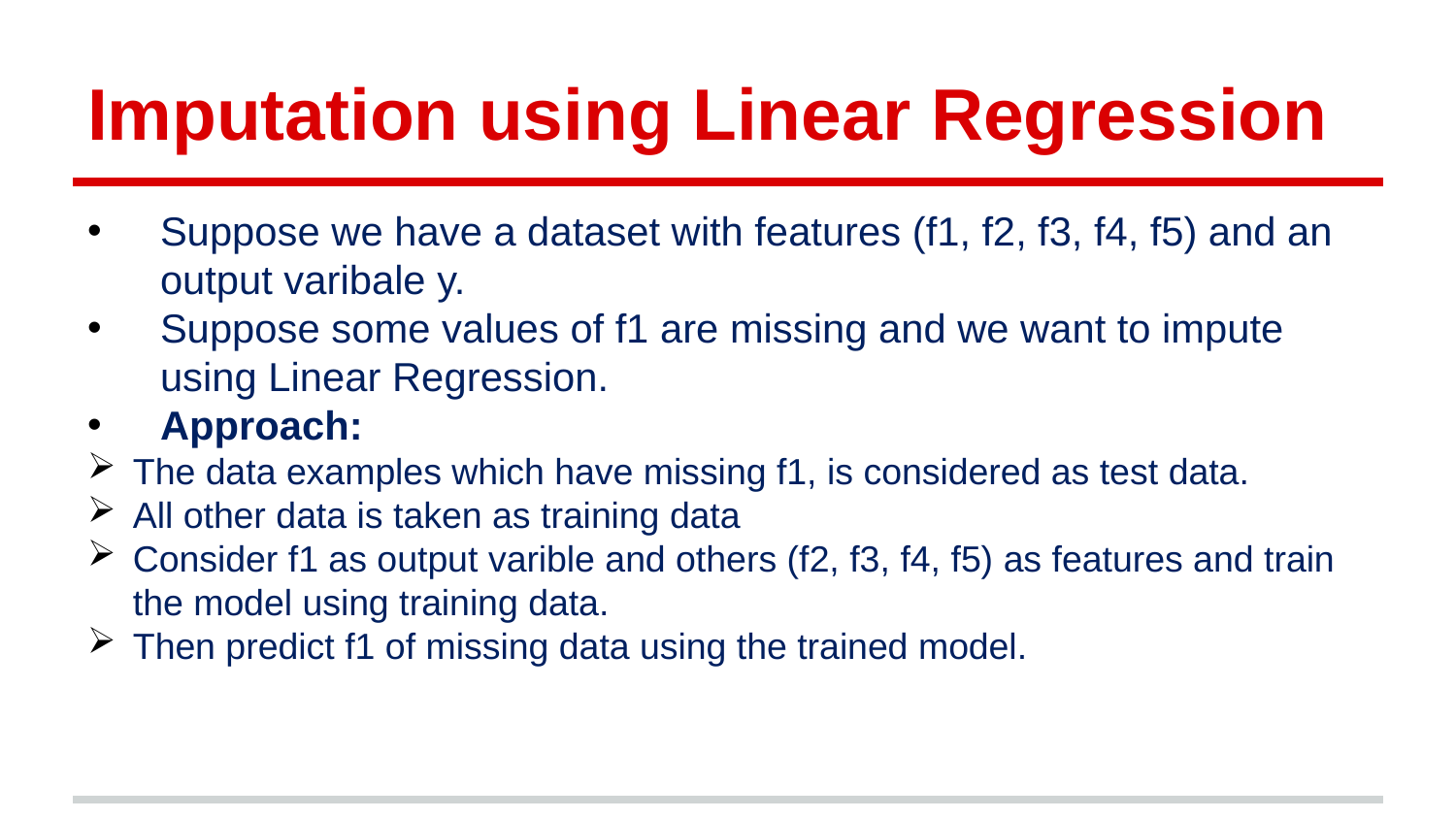

# Imputation using Linear Regression
Suppose we have a dataset with features (f1, f2, f3, f4, f5) and an output varibale y.
Suppose some values of f1 are missing and we want to impute using Linear Regression.
Approach:
The data examples which have missing f1, is considered as test data.
All other data is taken as training data
Consider f1 as output varible and others (f2, f3, f4, f5) as features and train the model using training data.
Then predict f1 of missing data using the trained model.